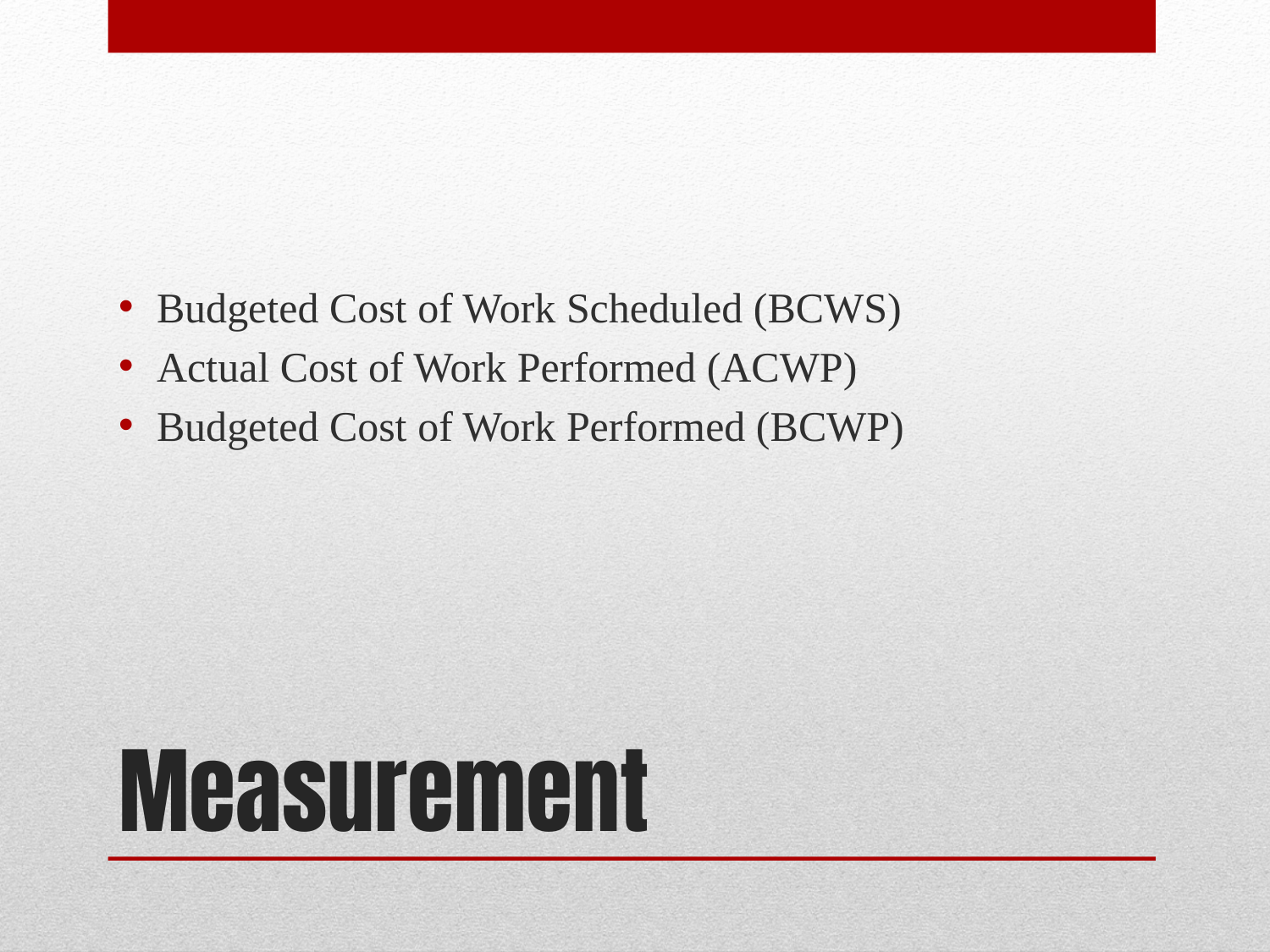

Budgeted Cost of Work Scheduled (BCWS)
Actual Cost of Work Performed (ACWP)
Budgeted Cost of Work Performed (BCWP)
# Measurement